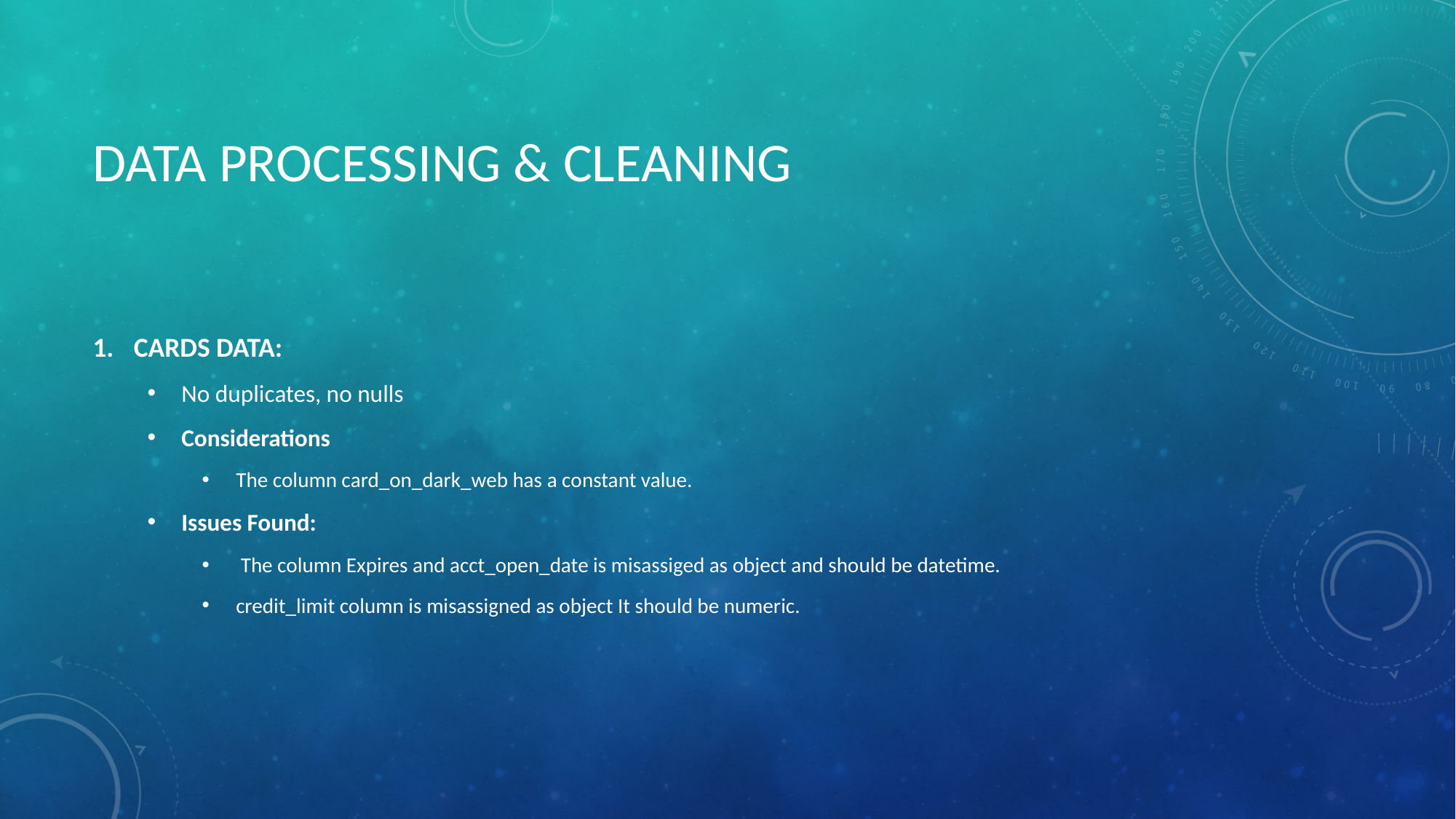

# Data Processing & Cleaning
CARDS DATA:
No duplicates, no nulls
Considerations
The column card_on_dark_web has a constant value.
Issues Found:
 The column Expires and acct_open_date is misassiged as object and should be datetime.
credit_limit column is misassigned as object It should be numeric.